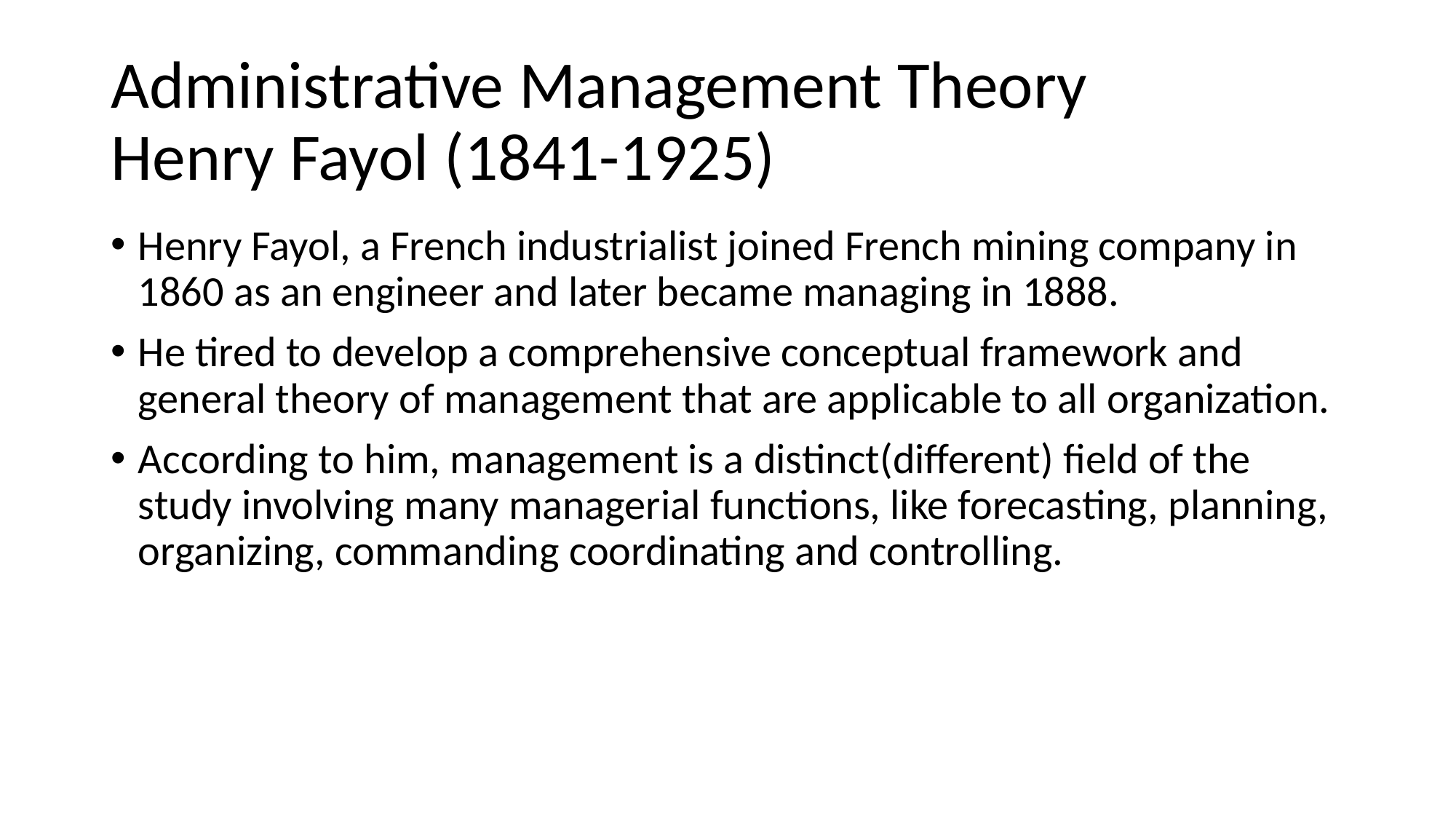

# Administrative Management Theory Henry Fayol (1841-1925)
Henry Fayol, a French industrialist joined French mining company in 1860 as an engineer and later became managing in 1888.
He tired to develop a comprehensive conceptual framework and general theory of management that are applicable to all organization.
According to him, management is a distinct(different) field of the study involving many managerial functions, like forecasting, planning, organizing, commanding coordinating and controlling.